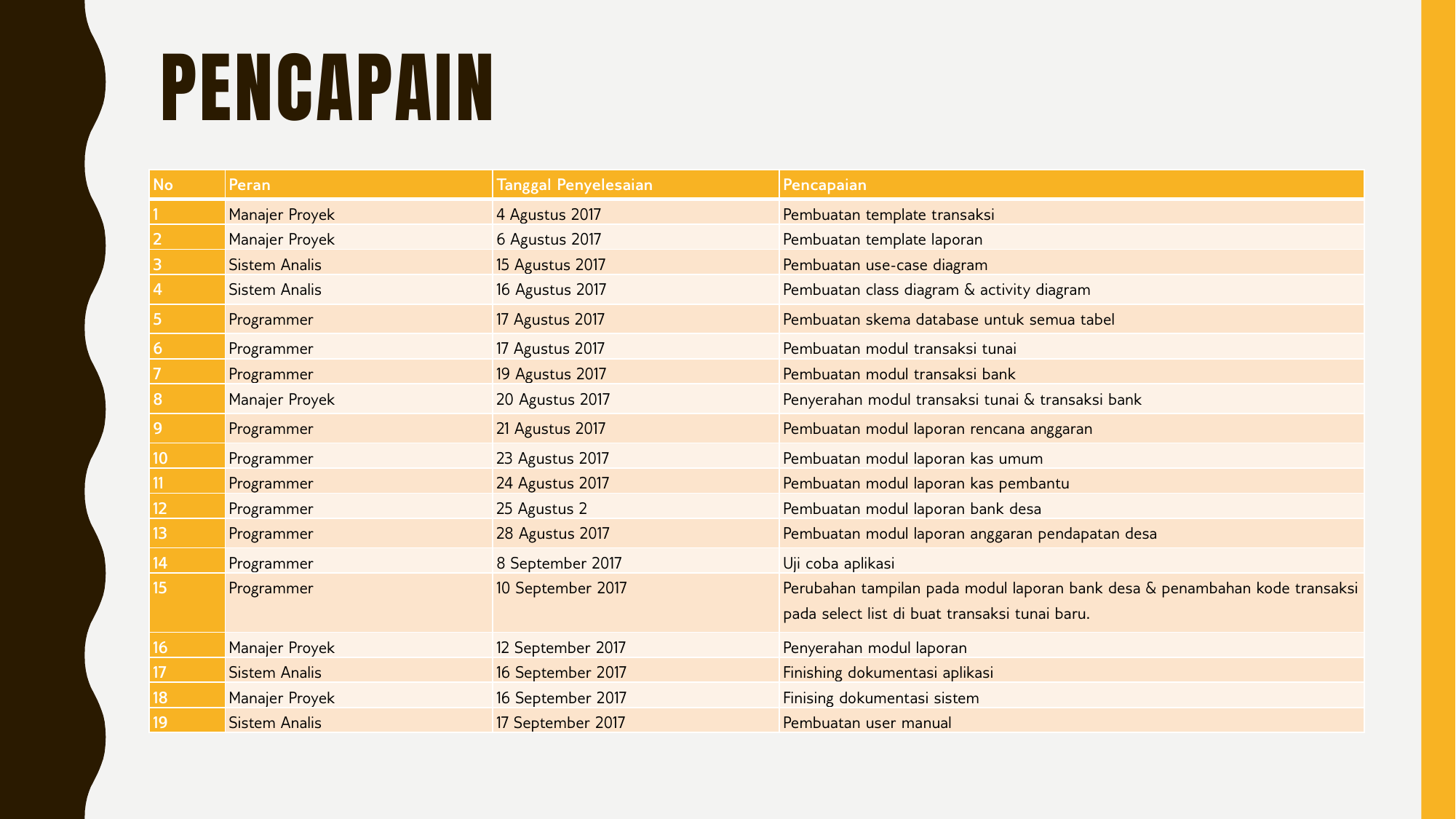

Pencapaian
Berikut ini adalah pencapaian dalam proyek diikuti dengan tanggal penyelesaiannya :

# Pencapain
| No | Peran | Tanggal Penyelesaian | Pencapaian |
| --- | --- | --- | --- |
| 1 | Manajer Proyek | 4 Agustus 2017 | Pembuatan template transaksi |
| 2 | Manajer Proyek | 6 Agustus 2017 | Pembuatan template laporan |
| 3 | Sistem Analis | 15 Agustus 2017 | Pembuatan use-case diagram |
| 4 | Sistem Analis | 16 Agustus 2017 | Pembuatan class diagram & activity diagram |
| 5 | Programmer | 17 Agustus 2017 | Pembuatan skema database untuk semua tabel |
| 6 | Programmer | 17 Agustus 2017 | Pembuatan modul transaksi tunai |
| 7 | Programmer | 19 Agustus 2017 | Pembuatan modul transaksi bank |
| 8 | Manajer Proyek | 20 Agustus 2017 | Penyerahan modul transaksi tunai & transaksi bank |
| 9 | Programmer | 21 Agustus 2017 | Pembuatan modul laporan rencana anggaran |
| 10 | Programmer | 23 Agustus 2017 | Pembuatan modul laporan kas umum |
| 11 | Programmer | 24 Agustus 2017 | Pembuatan modul laporan kas pembantu |
| 12 | Programmer | 25 Agustus 2 | Pembuatan modul laporan bank desa |
| 13 | Programmer | 28 Agustus 2017 | Pembuatan modul laporan anggaran pendapatan desa |
| 14 | Programmer | 8 September 2017 | Uji coba aplikasi |
| 15 | Programmer | 10 September 2017 | Perubahan tampilan pada modul laporan bank desa & penambahan kode transaksi pada select list di buat transaksi tunai baru. |
| 16 | Manajer Proyek | 12 September 2017 | Penyerahan modul laporan |
| 17 | Sistem Analis | 16 September 2017 | Finishing dokumentasi aplikasi |
| 18 | Manajer Proyek | 16 September 2017 | Finising dokumentasi sistem |
| 19 | Sistem Analis | 17 September 2017 | Pembuatan user manual |